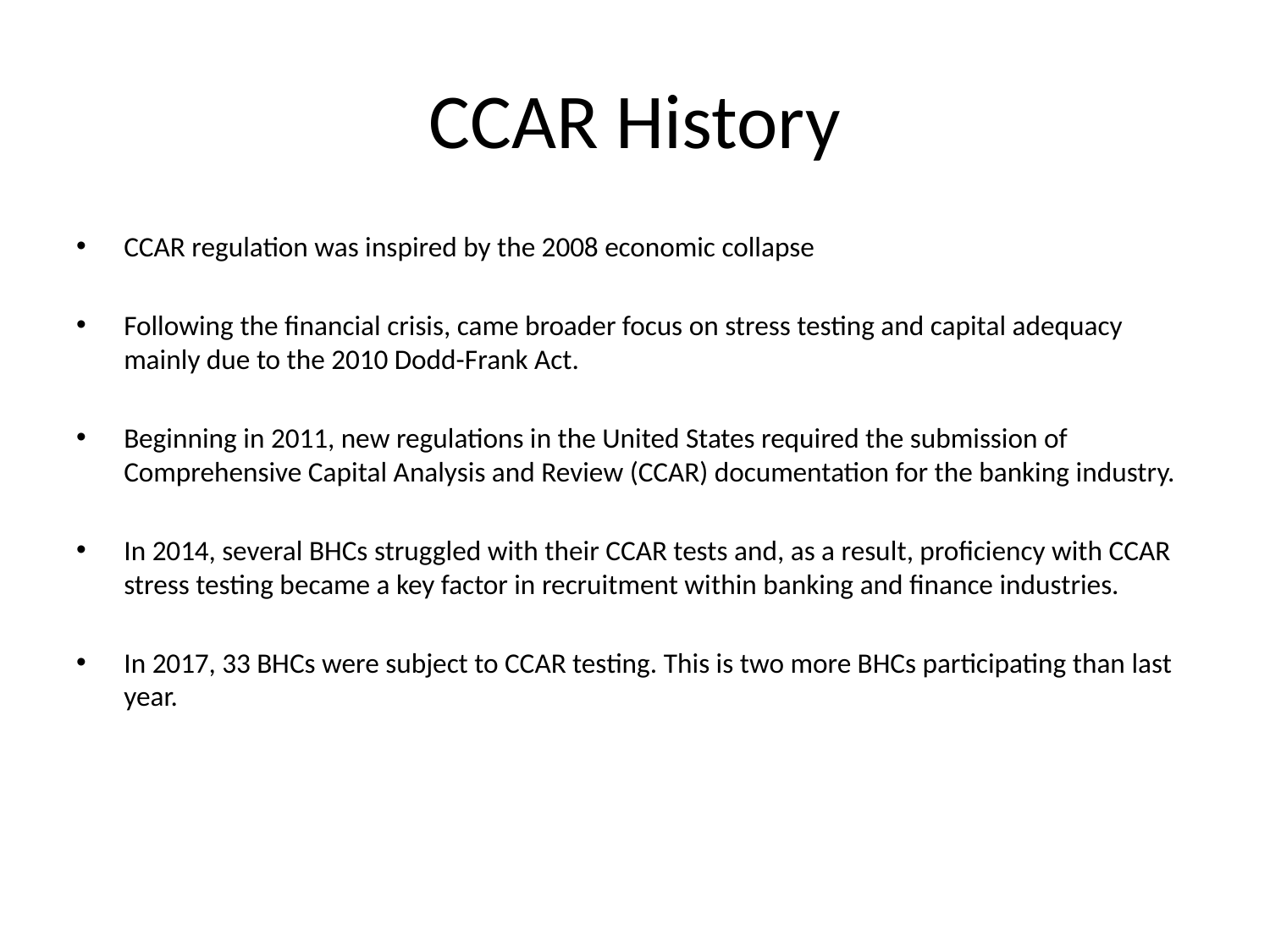

# CCAR History
CCAR regulation was inspired by the 2008 economic collapse

Following the financial crisis, came broader focus on stress testing and capital adequacy mainly due to the 2010 Dodd-Frank Act.

Beginning in 2011, new regulations in the United States required the submission of Comprehensive Capital Analysis and Review (CCAR) documentation for the banking industry.

In 2014, several BHCs struggled with their CCAR tests and, as a result, proficiency with CCAR stress testing became a key factor in recruitment within banking and finance industries.

In 2017, 33 BHCs were subject to CCAR testing. This is two more BHCs participating than last year.